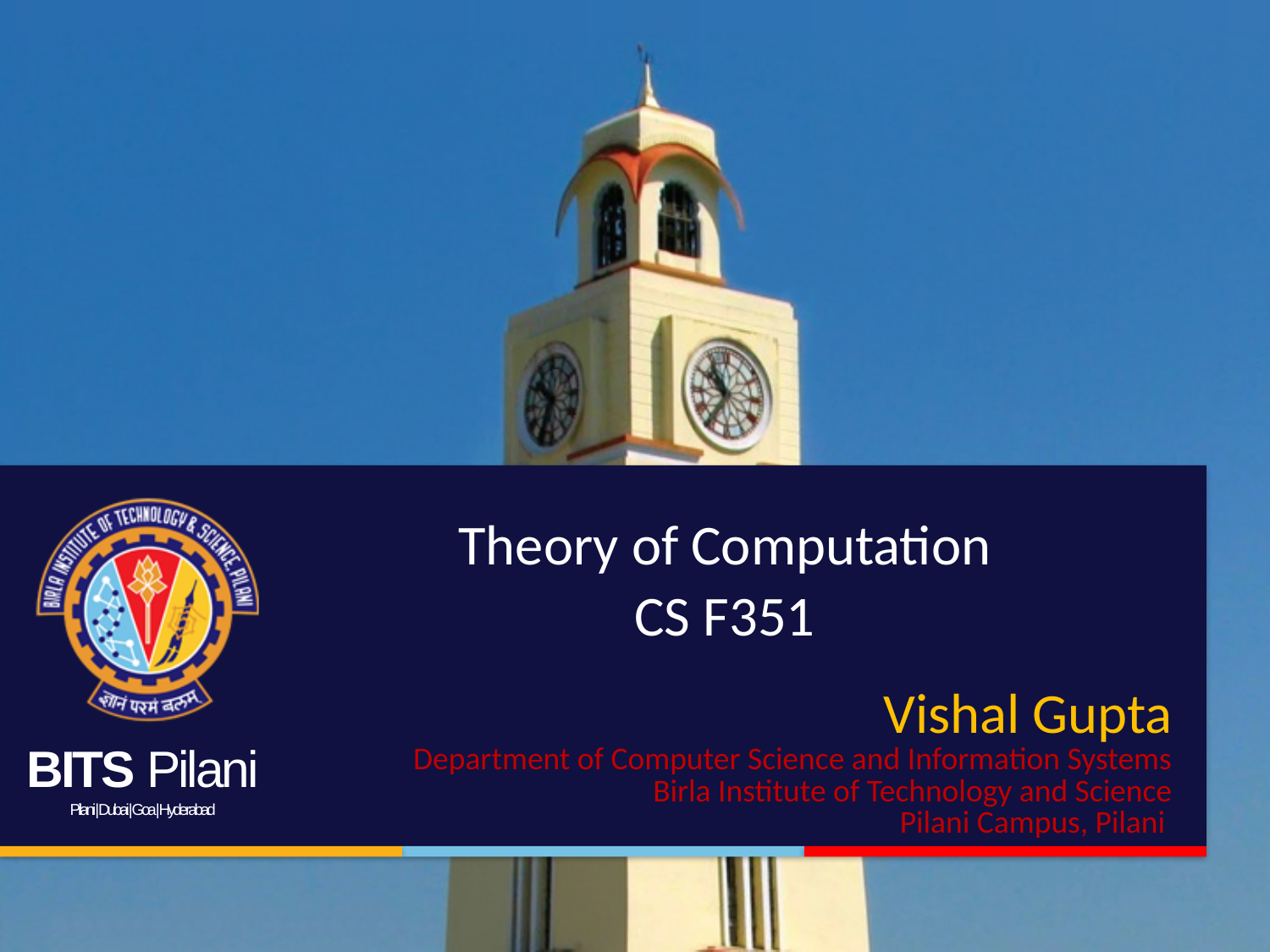

# Theory of Computation CS F351

Vishal Gupta
Department of Computer Science and Information Systems
Birla Institute of Technology and Science
Pilani Campus, Pilani